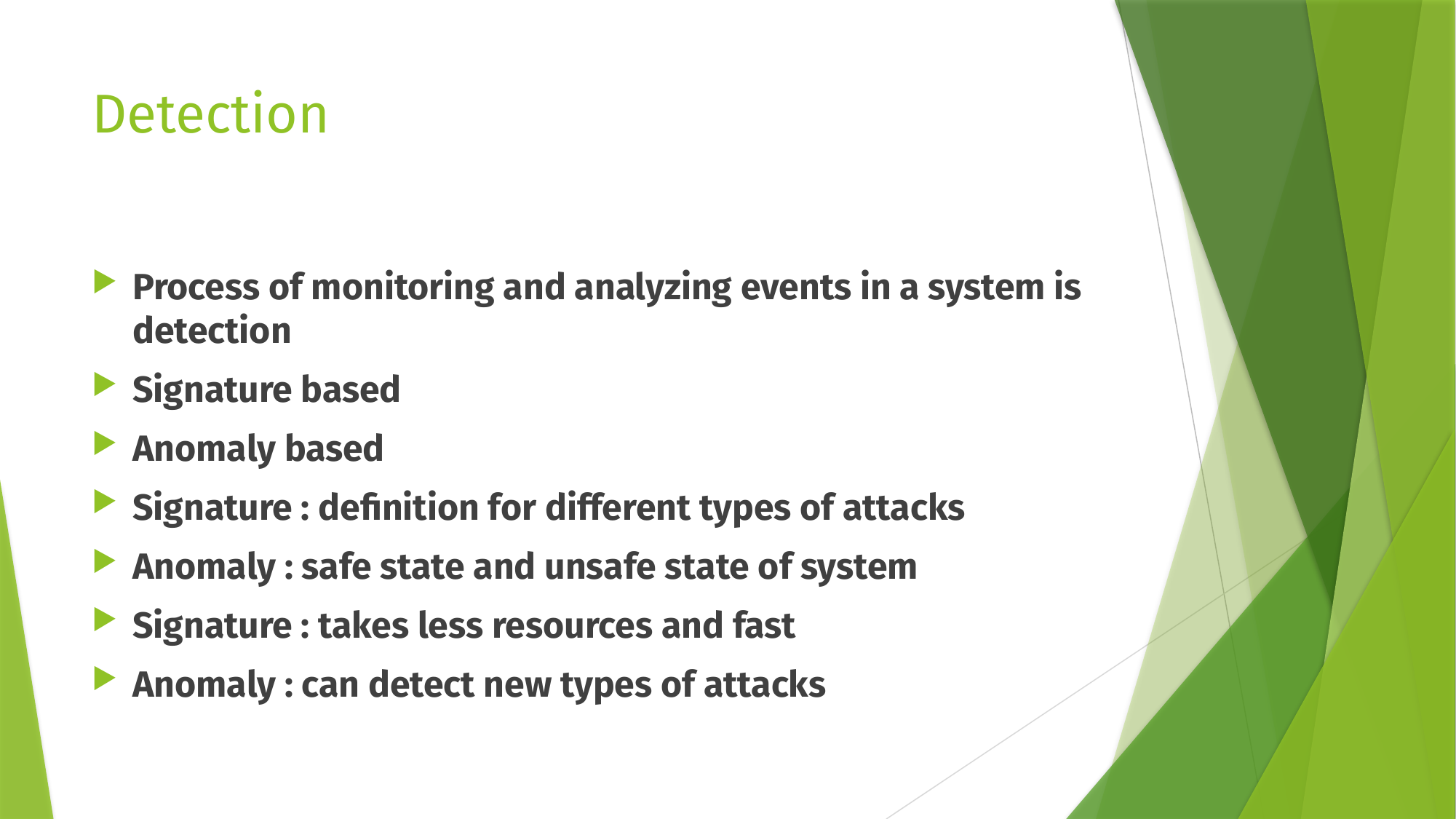

# Detection
Process of monitoring and analyzing events in a system is detection
Signature based
Anomaly based
Signature : definition for different types of attacks
Anomaly : safe state and unsafe state of system
Signature : takes less resources and fast
Anomaly : can detect new types of attacks